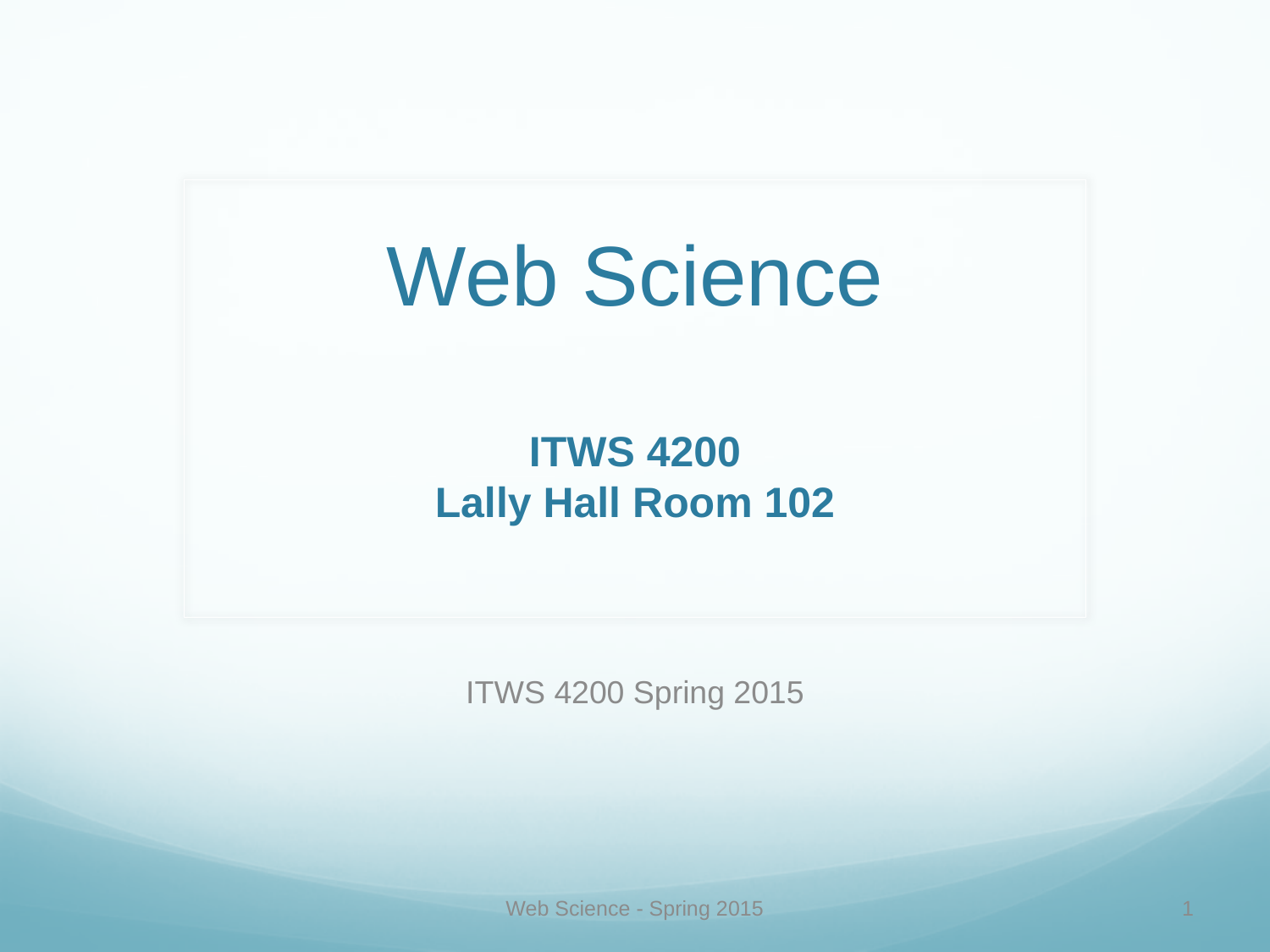

# Web Science ITWS 4200 Lally Hall Room 102
ITWS 4200 Spring 2015

Web Science - Spring 2015
1